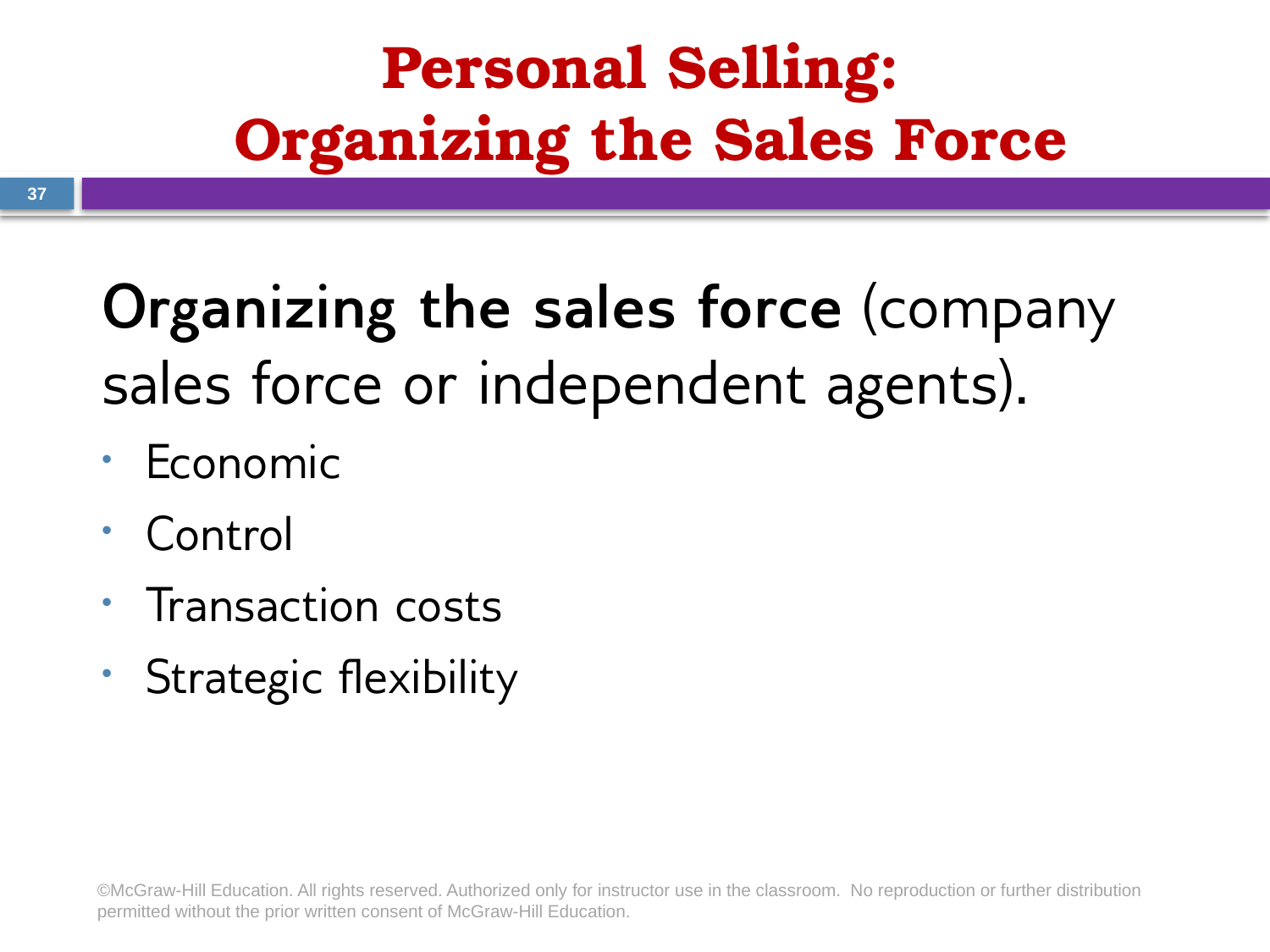

# Personal Selling: Organizing the Sales Force
37
Organizing the sales force (company sales force or independent agents).
Economic
Control
Transaction costs
Strategic flexibility

©McGraw-Hill Education. All rights reserved. Authorized only for instructor use in the classroom.  No reproduction or further distribution permitted without the prior written consent of McGraw-Hill Education.